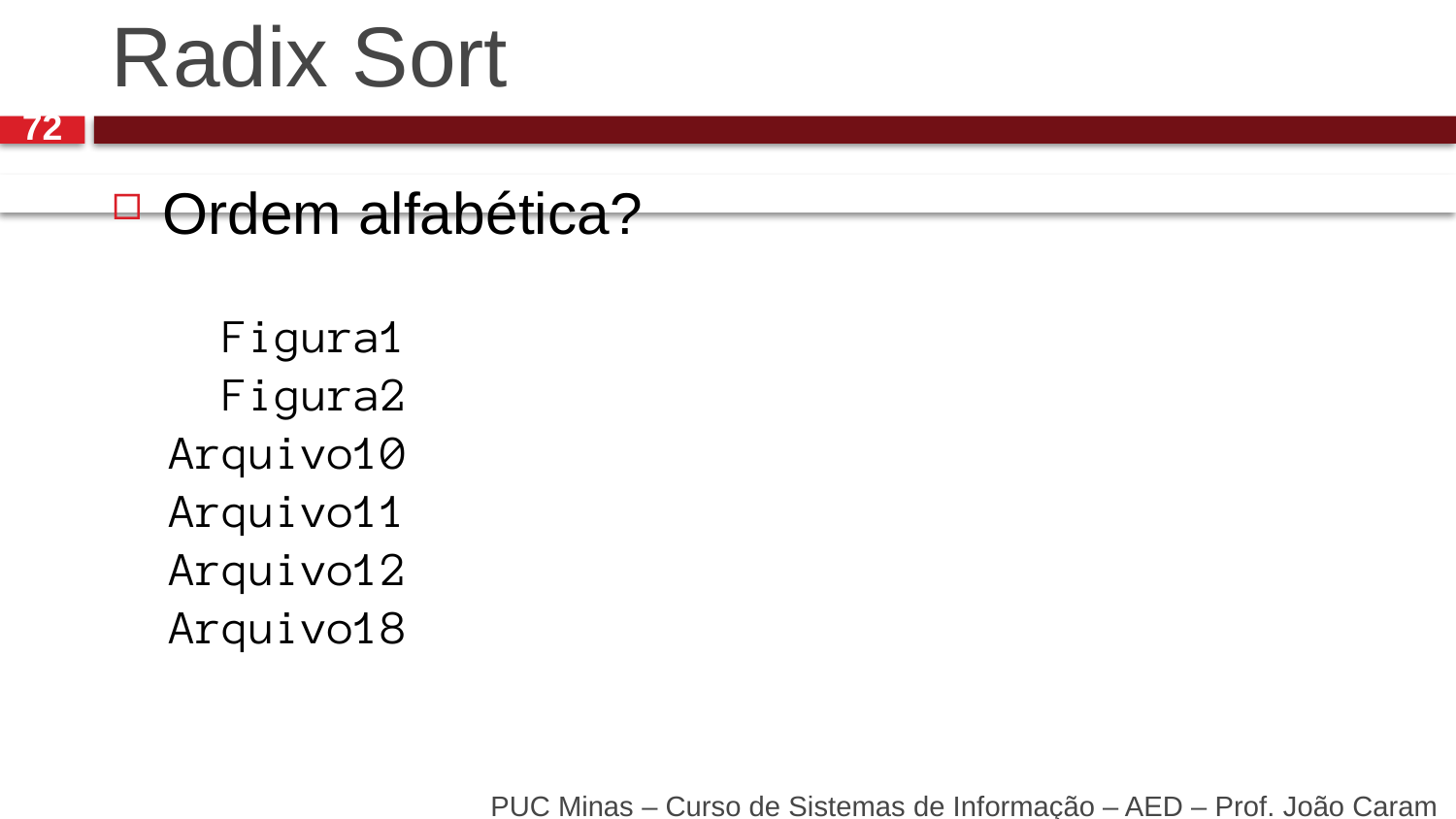

# Radix Sort
72
Ordem alfabética?

  Figura1
  Figura2
Arquivo10
Arquivo11
Arquivo12
Arquivo18
PUC Minas – Curso de Sistemas de Informação – AED – Prof. João Caram